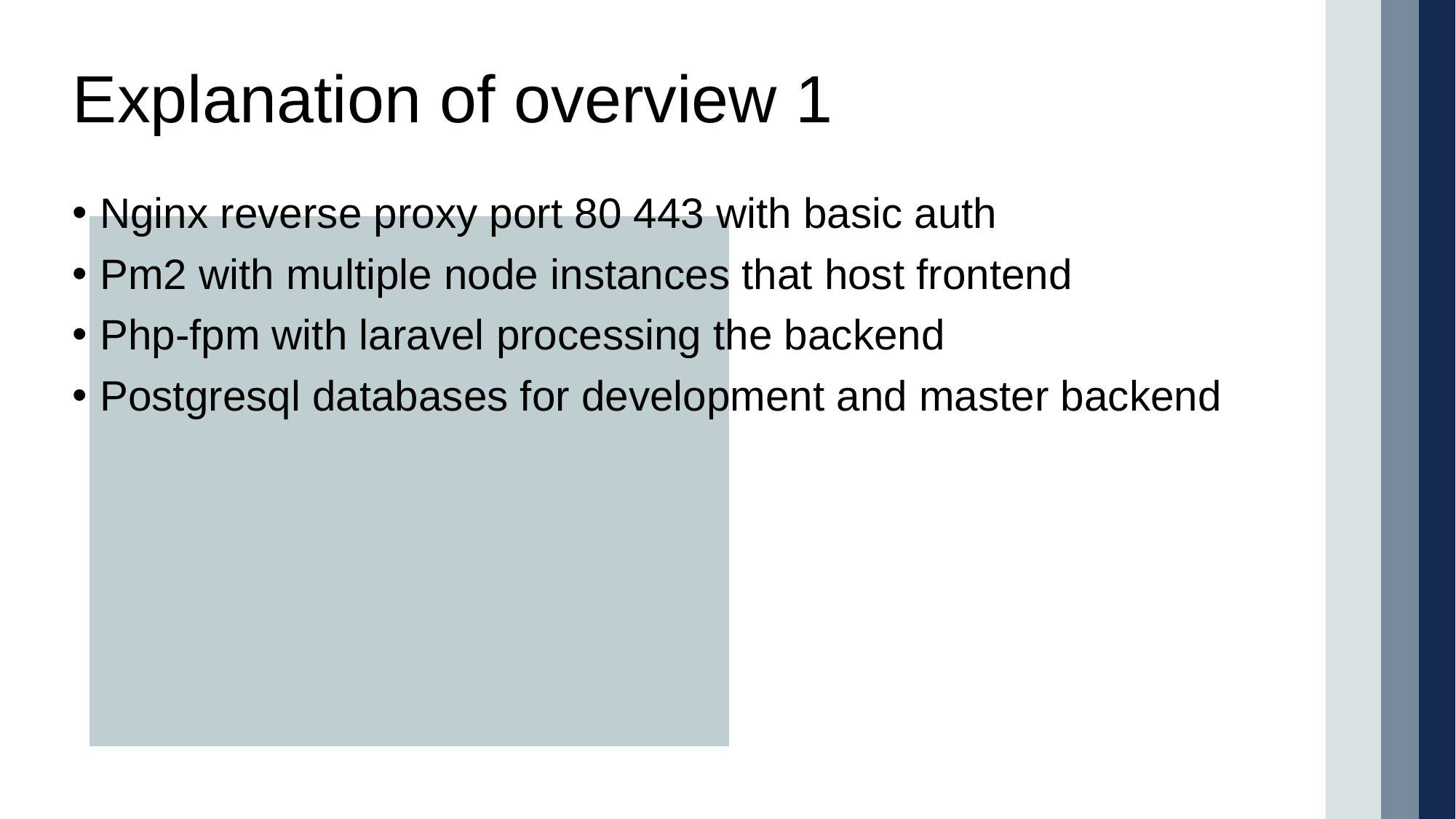

# Explanation of overview 1
Nginx reverse proxy port 80 443 with basic auth
Pm2 with multiple node instances that host frontend
Php-fpm with laravel processing the backend
Postgresql databases for development and master backend